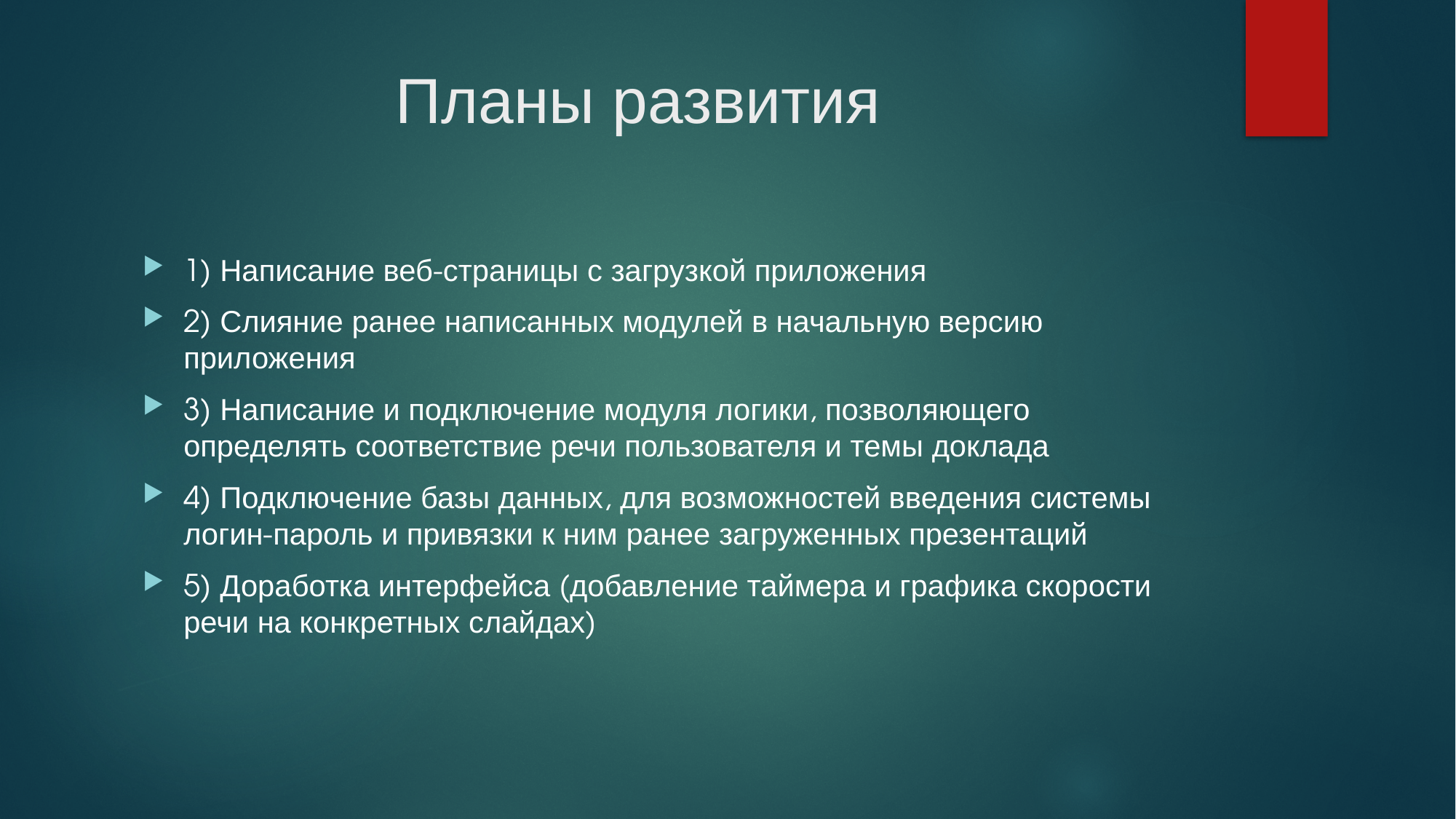

# Планы развития
1) Написание веб-страницы с загрузкой приложения
2) Слияние ранее написанных модулей в начальную версию приложения
3) Написание и подключение модуля логики, позволяющего определять соответствие речи пользователя и темы доклада
4) Подключение базы данных, для возможностей введения системы логин-пароль и привязки к ним ранее загруженных презентаций
5) Доработка интерфейса (добавление таймера и графика скорости речи на конкретных слайдах)